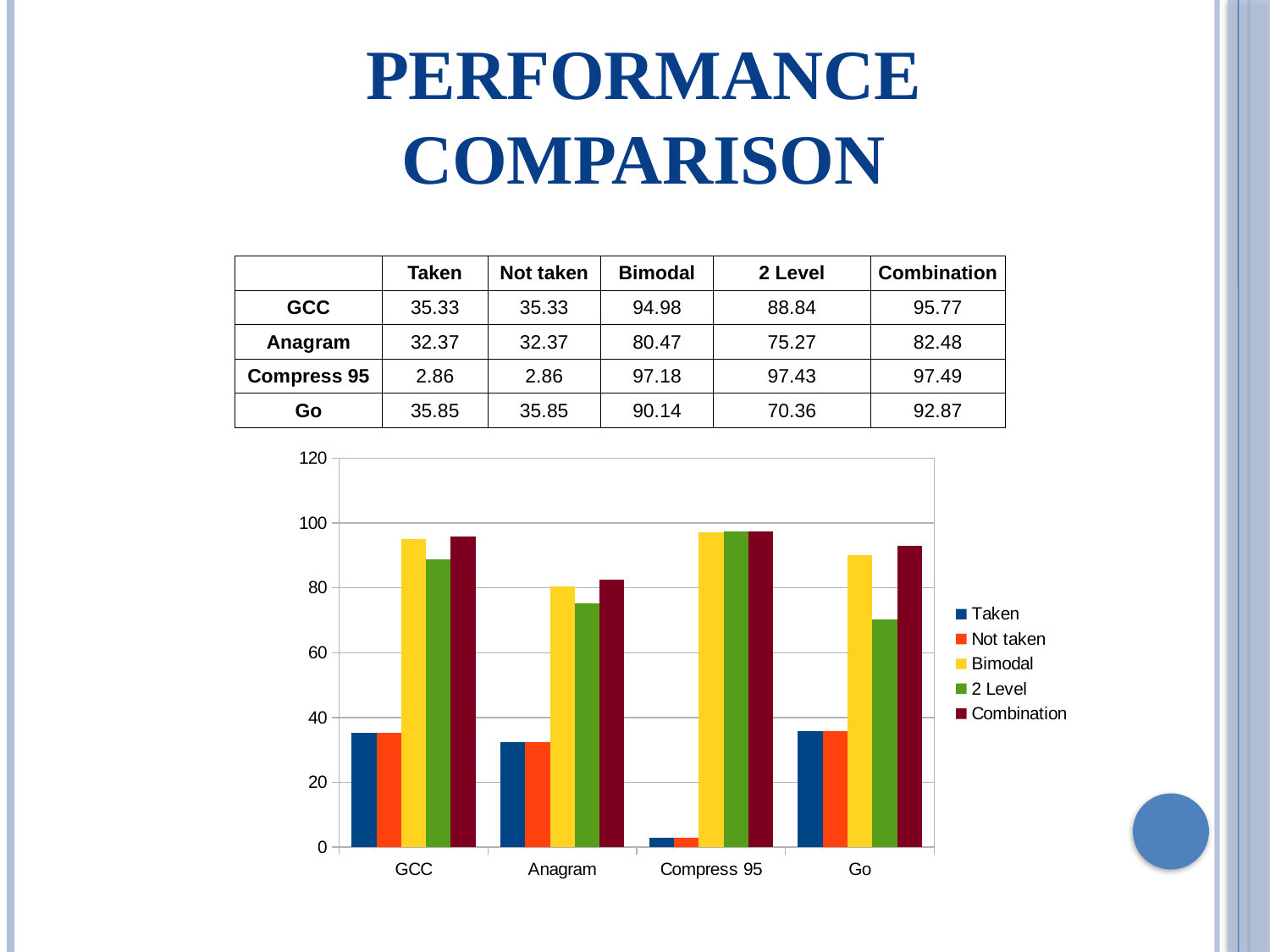

PERFORMANCE COMPARISON
|  | Taken | Not taken | Bimodal | 2 Level | Combination |
| --- | --- | --- | --- | --- | --- |
| GCC | 35.33 | 35.33 | 94.98 | 88.84 | 95.77 |
| Anagram | 32.37 | 32.37 | 80.47 | 75.27 | 82.48 |
| Compress 95 | 2.86 | 2.86 | 97.18 | 97.43 | 97.49 |
| Go | 35.85 | 35.85 | 90.14 | 70.36 | 92.87 |

### Chart

| Category | Taken | Not taken | Bimodal | 2 Level | Combination |
|---|---|---|---|---|---|
| GCC | 35.33 | 35.33 | 94.98 | 88.84 | 95.77 |
| Anagram | 32.37 | 32.37 | 80.47 | 75.27 | 82.48 |
| Compress 95 | 2.86 | 2.86 | 97.18 | 97.43 | 97.49 |
| Go | 35.85 | 35.85 | 90.14 | 70.36 | 92.87 |